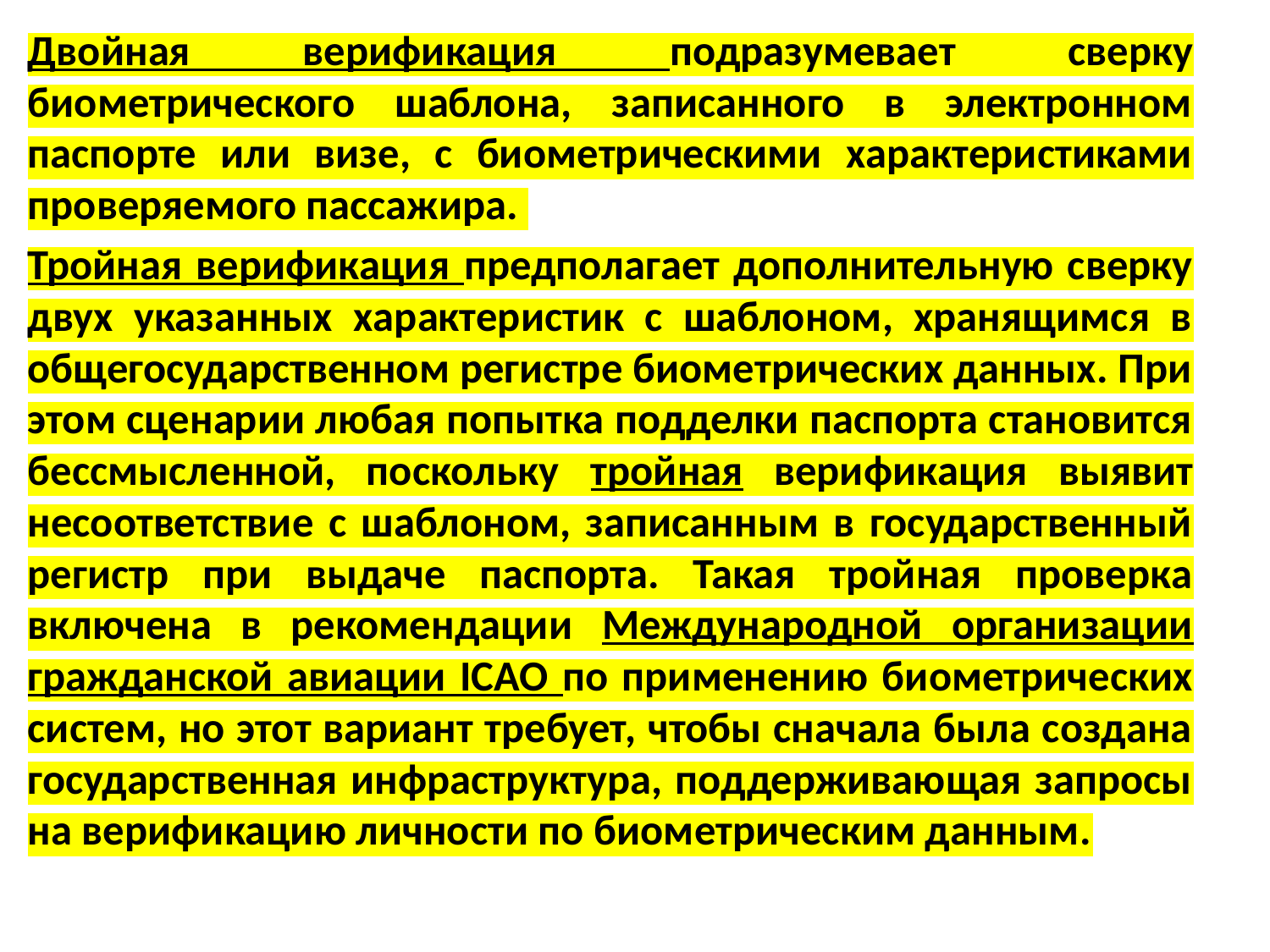

Двойная верификация подразумевает сверку биометрического шаблона, записанного в электронном паспорте или визе, с биометрическими характеристиками проверяемого пассажира.
Тройная верификация предполагает дополнительную сверку двух указанных характеристик с шаблоном, хранящимся в общегосударственном регистре биометрических данных. При этом сценарии любая попытка подделки паспорта становится бессмысленной, поскольку тройная верификация выявит несоответствие с шаблоном, записанным в государственный регистр при выдаче паспорта. Такая тройная проверка включена в рекомендации Международной организации гражданской авиации ICAO по применению биометрических систем, но этот вариант требует, чтобы сначала была создана государственная инфраструктура, поддерживающая запросы на верификацию личности по биометрическим данным.